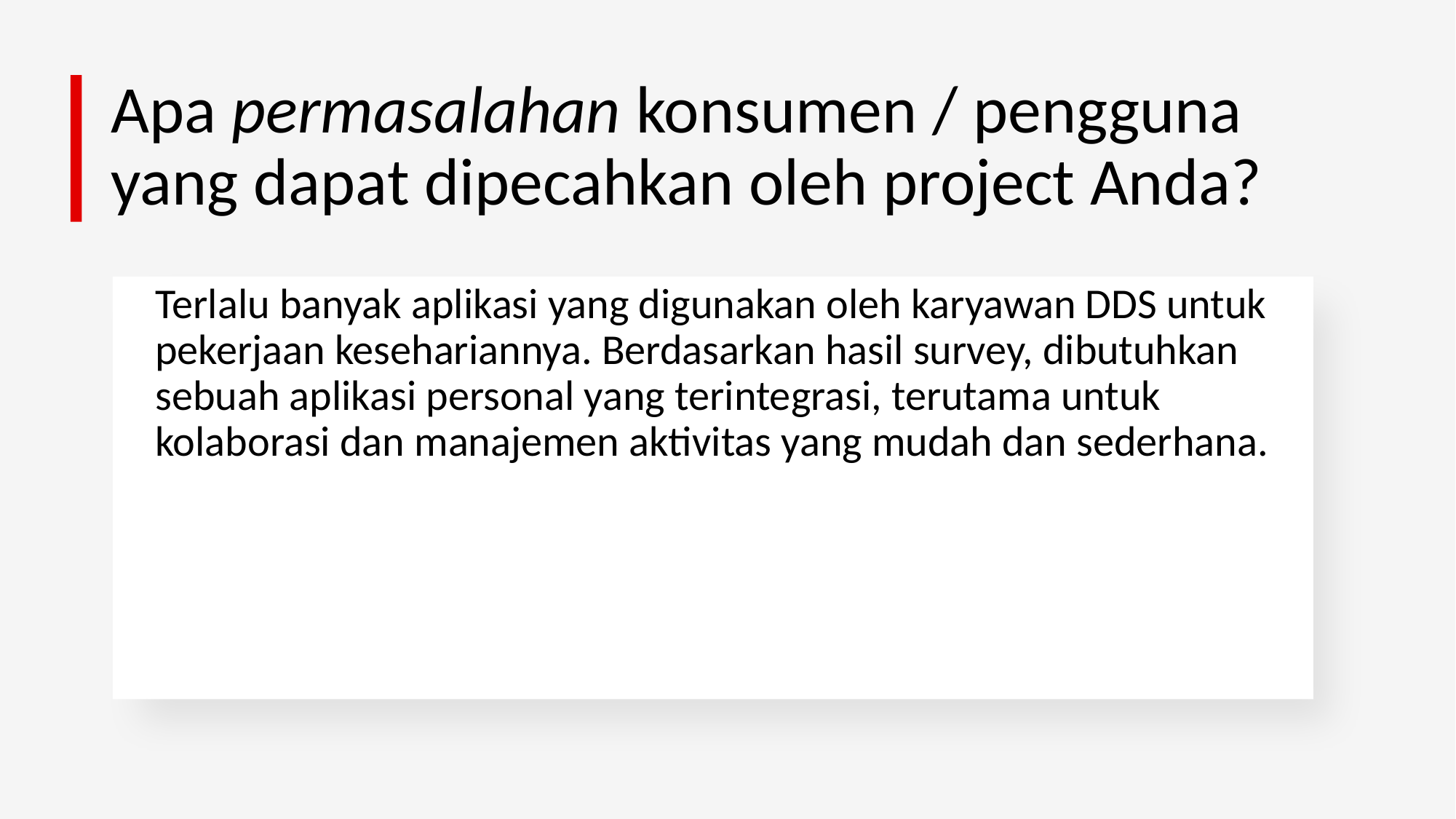

# Apa permasalahan konsumen / pengguna yang dapat dipecahkan oleh project Anda?

	Terlalu banyak aplikasi yang digunakan oleh karyawan DDS untuk pekerjaan kesehariannya. Berdasarkan hasil survey, dibutuhkan sebuah aplikasi personal yang terintegrasi, terutama untuk kolaborasi dan manajemen aktivitas yang mudah dan sederhana.